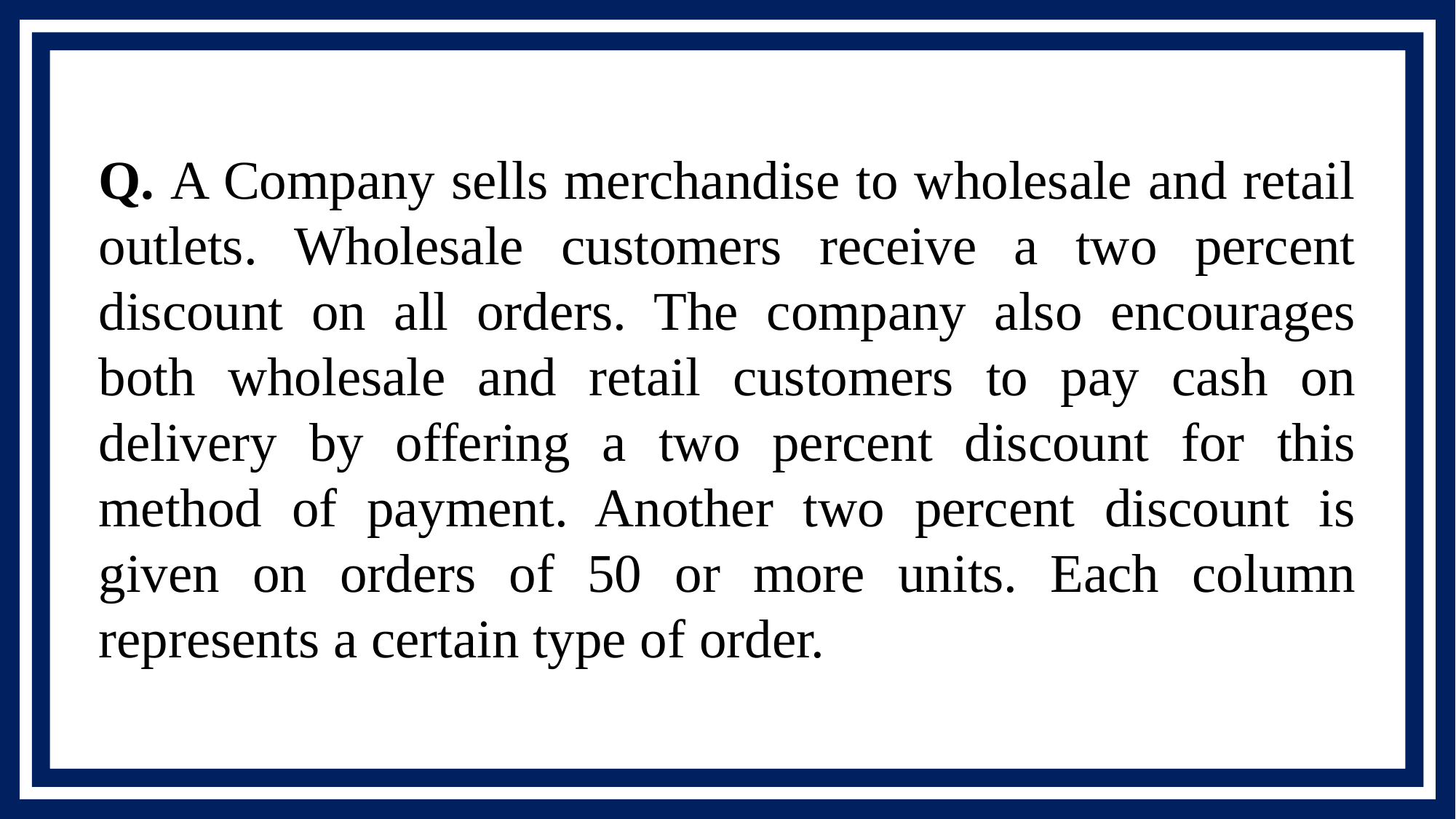

Q. A Company sells merchandise to wholesale and retail outlets. Wholesale customers receive a two percent discount on all orders. The company also encourages both wholesale and retail customers to pay cash on delivery by offering a two percent discount for this method of payment. Another two percent discount is given on orders of 50 or more units. Each column represents a certain type of order.